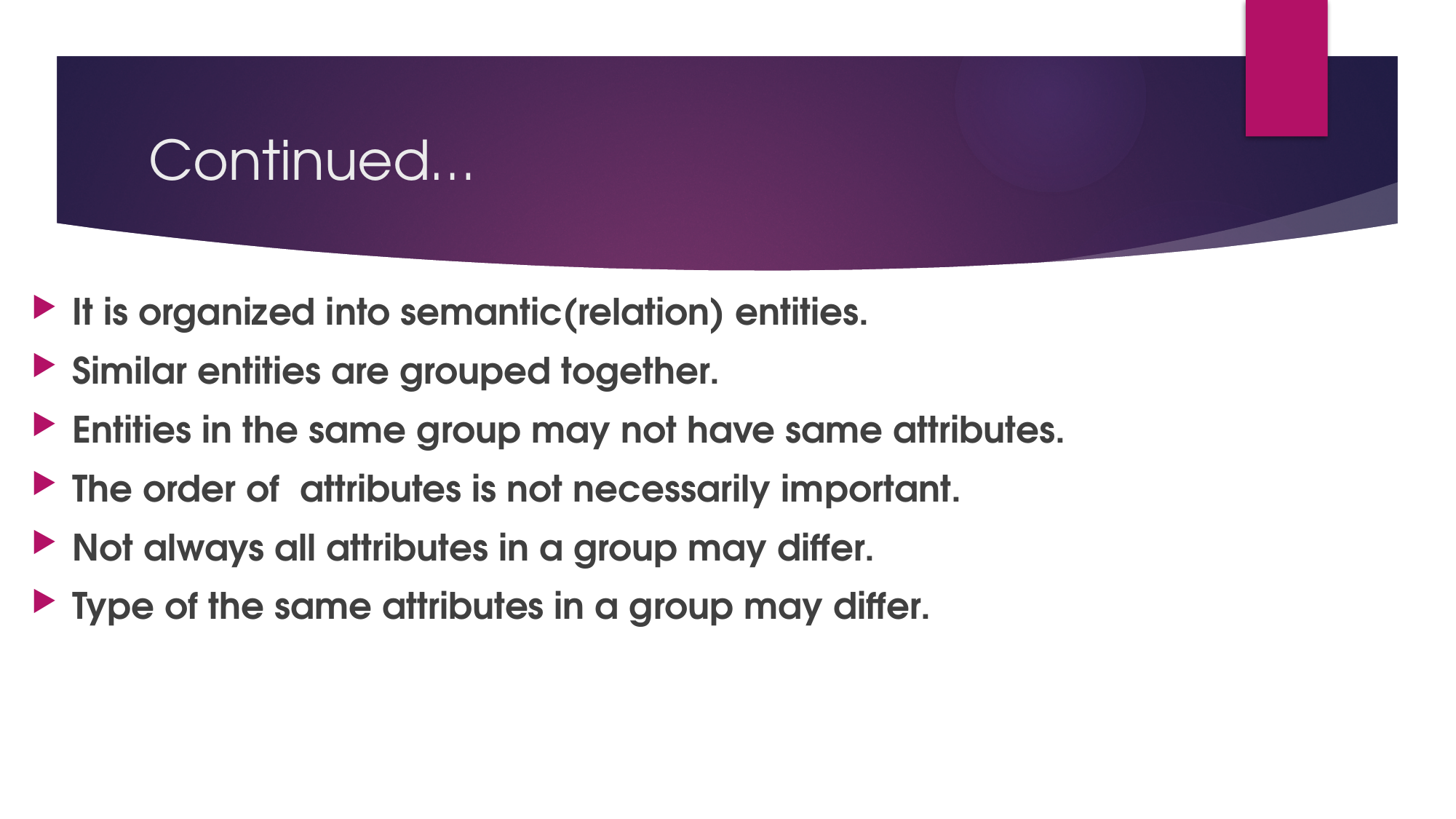

# Continued…
It is organized into semantic(relation) entities.
Similar entities are grouped together.
Entities in the same group may not have same attributes.
The order of  attributes is not necessarily important.
Not always all attributes in a group may differ.
Type of the same attributes in a group may differ.